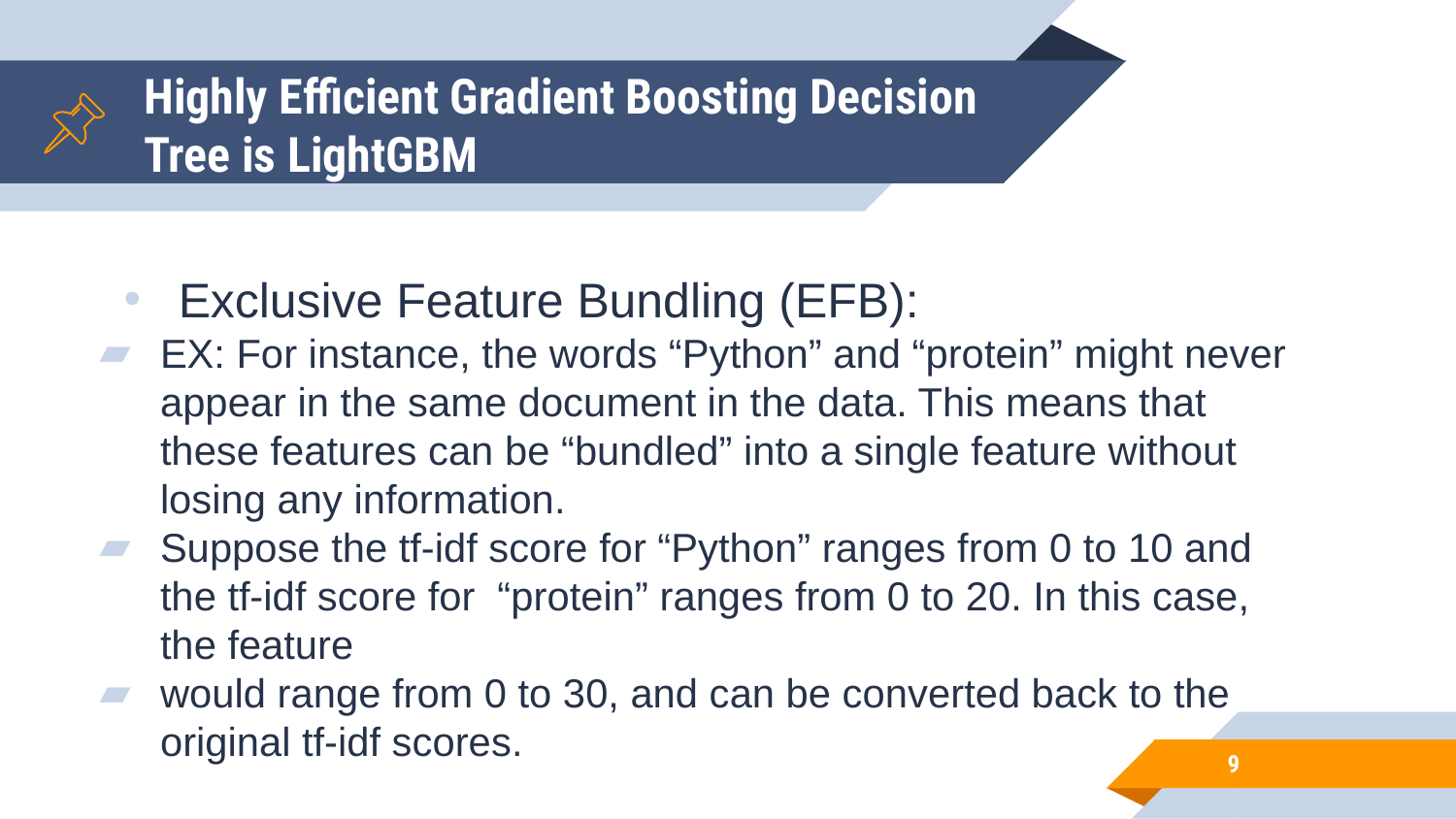

# Highly Efficient Gradient Boosting Decision Tree is LightGBM

Exclusive Feature Bundling (EFB):
EX: For instance, the words “Python” and “protein” might never appear in the same document in the data. This means that these features can be “bundled” into a single feature without losing any information.
Suppose the tf-idf score for “Python” ranges from 0 to 10 and the tf-idf score for  “protein” ranges from 0 to 20. In this case, the feature
would range from 0 to 30, and can be converted back to the original tf-idf scores.

9